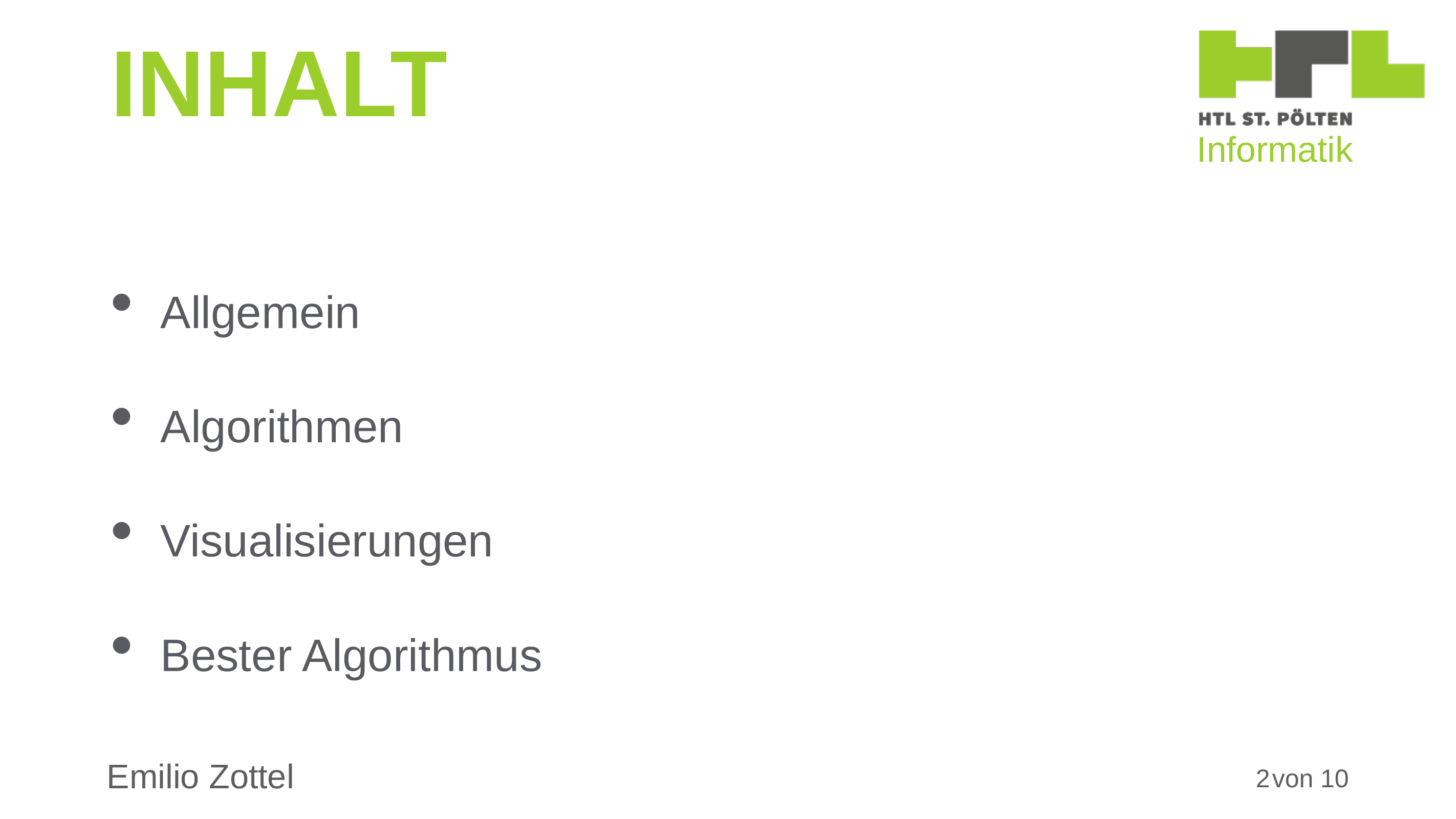

# Inhalt
Allgemein
Algorithmen
Visualisierungen
Bester Algorithmus